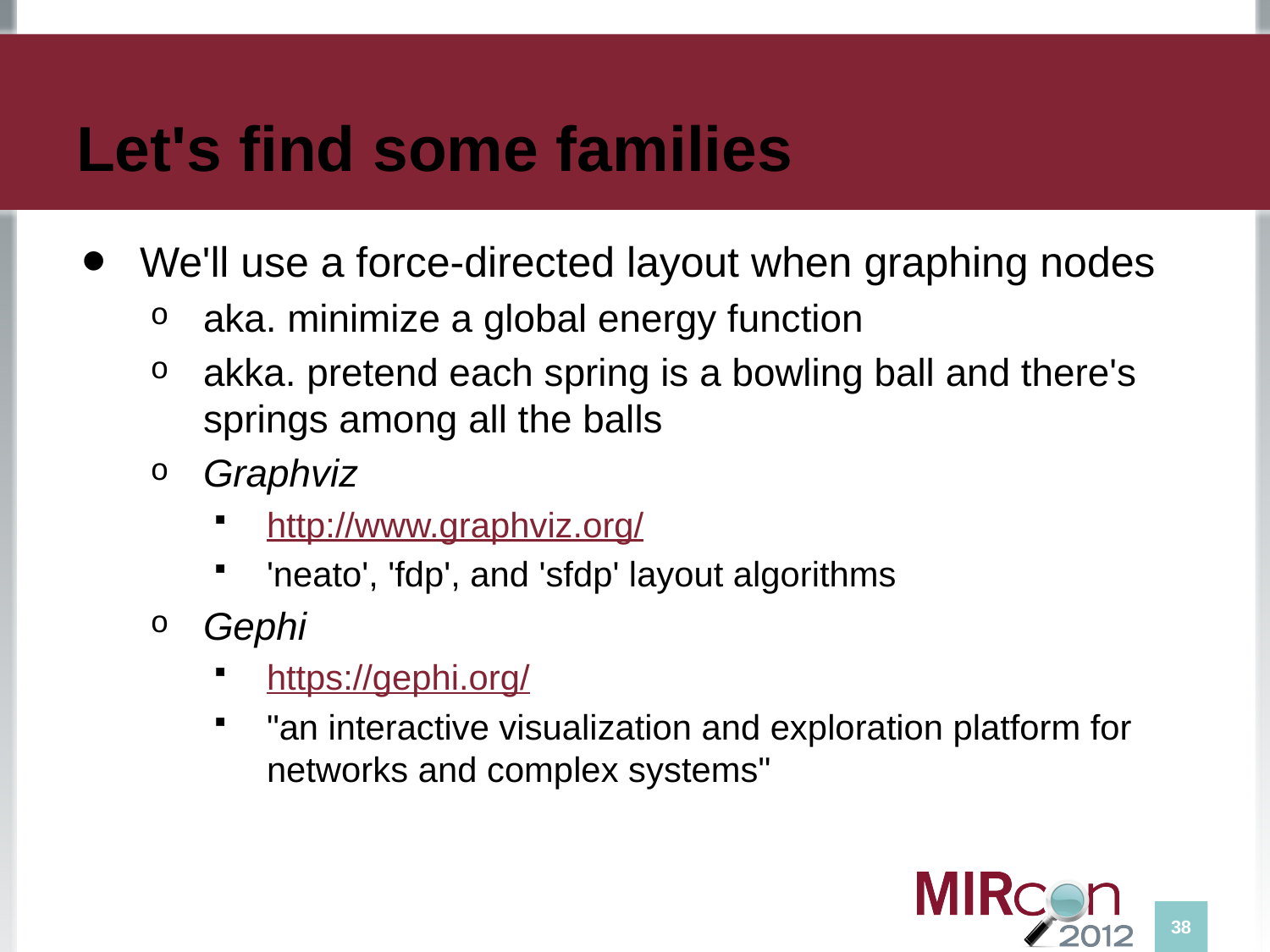

# Let's find some families
We'll use a force-directed layout when graphing nodes
aka. minimize a global energy function
akka. pretend each spring is a bowling ball and there's springs among all the balls
Graphviz
http://www.graphviz.org/
'neato', 'fdp', and 'sfdp' layout algorithms
Gephi
https://gephi.org/
"an interactive visualization and exploration platform for networks and complex systems"